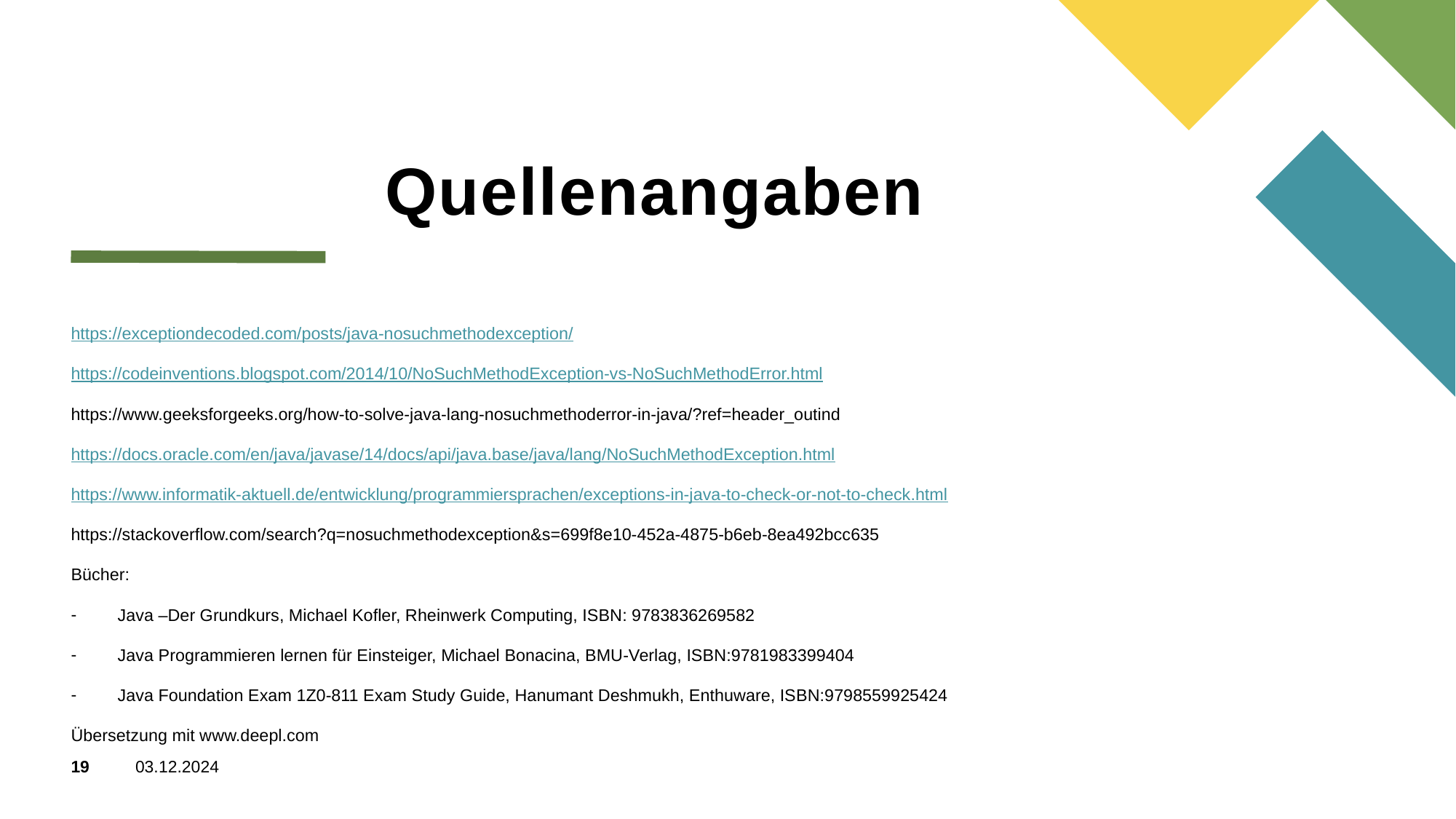

# Quellenangaben
https://exceptiondecoded.com/posts/java-nosuchmethodexception/
https://codeinventions.blogspot.com/2014/10/NoSuchMethodException-vs-NoSuchMethodError.html
https://www.geeksforgeeks.org/how-to-solve-java-lang-nosuchmethoderror-in-java/?ref=header_outind
https://docs.oracle.com/en/java/javase/14/docs/api/java.base/java/lang/NoSuchMethodException.html
https://www.informatik-aktuell.de/entwicklung/programmiersprachen/exceptions-in-java-to-check-or-not-to-check.html
https://stackoverflow.com/search?q=nosuchmethodexception&s=699f8e10-452a-4875-b6eb-8ea492bcc635
Bücher:
Java –Der Grundkurs, Michael Kofler, Rheinwerk Computing, ISBN: 9783836269582
Java Programmieren lernen für Einsteiger, Michael Bonacina, BMU-Verlag, ISBN:9781983399404
Java Foundation Exam 1Z0-811 Exam Study Guide, Hanumant Deshmukh, Enthuware, ISBN:9798559925424
Übersetzung mit www.deepl.com

19
03.12.2024